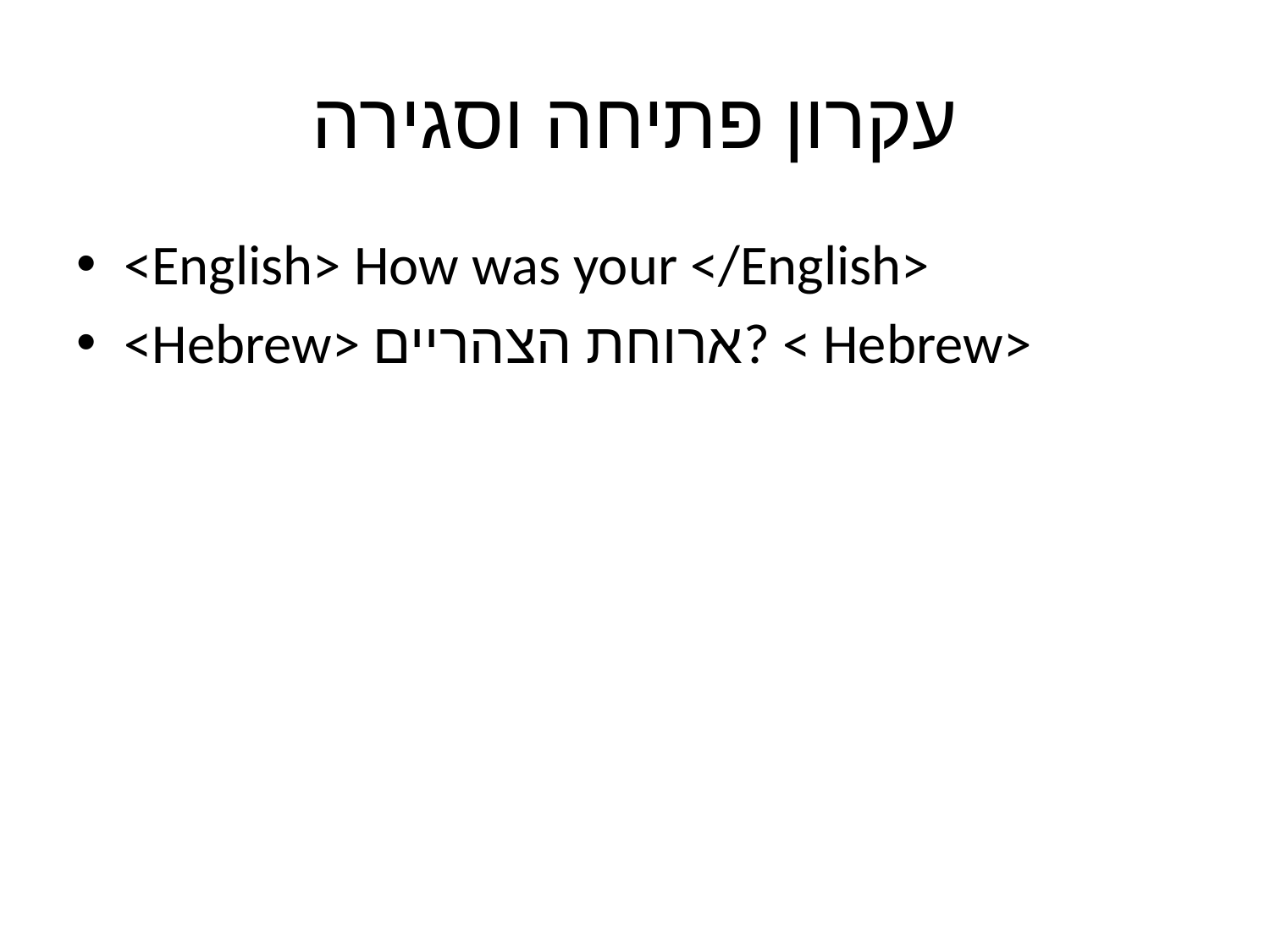

# עקרון פתיחה וסגירה
<English> How was your </English>
<Hebrew> ארוחת הצהריים? < Hebrew>